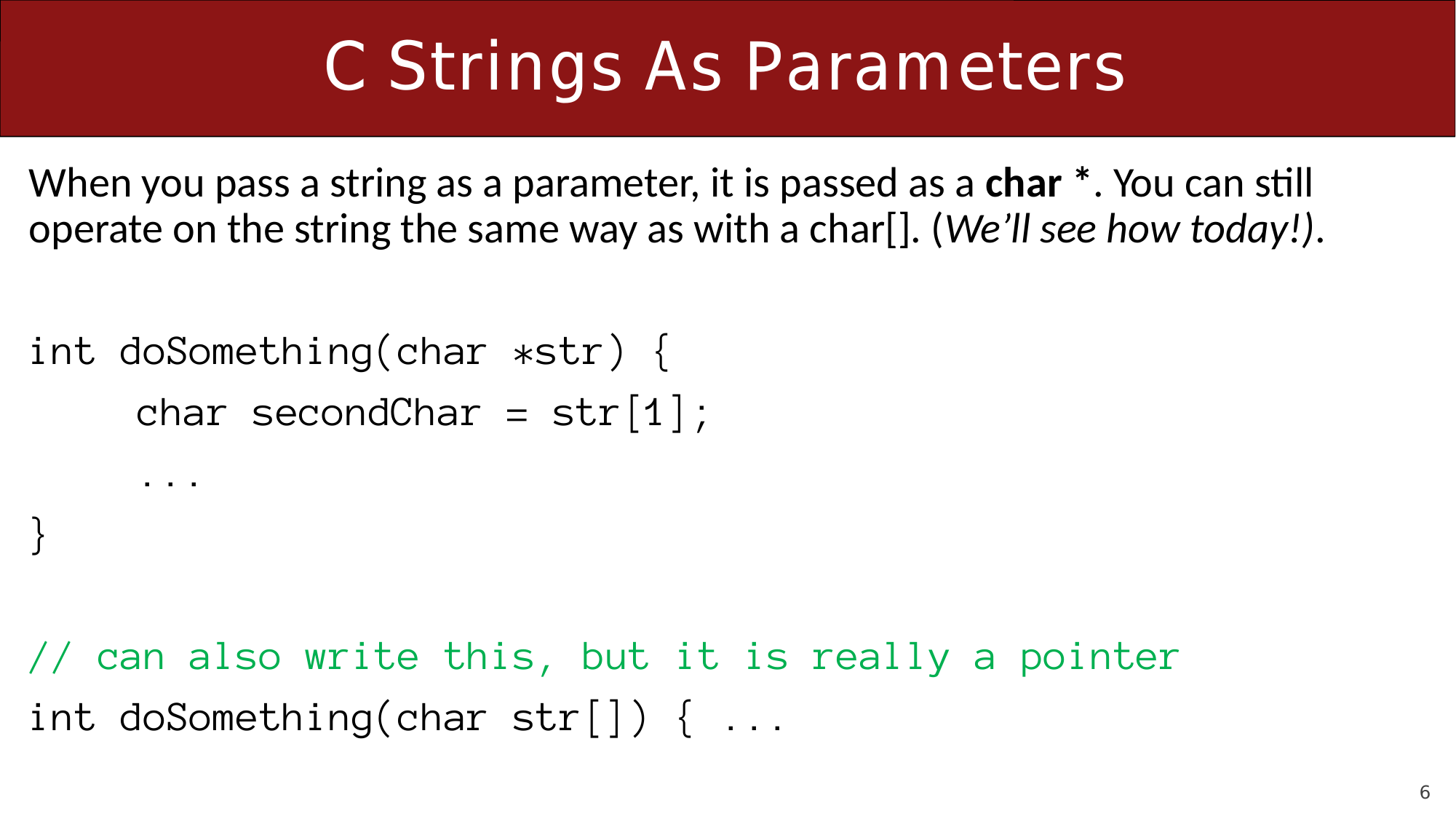

# C Strings As Parameters
When you pass a string as a parameter, it is passed as a char *. You can still operate on the string the same way as with a char[]. (We’ll see how today!).

int doSomething(char *str) {
	char secondChar = str[1];
	...
}

// can also write this, but it is really a pointer
int doSomething(char str[]) { ...